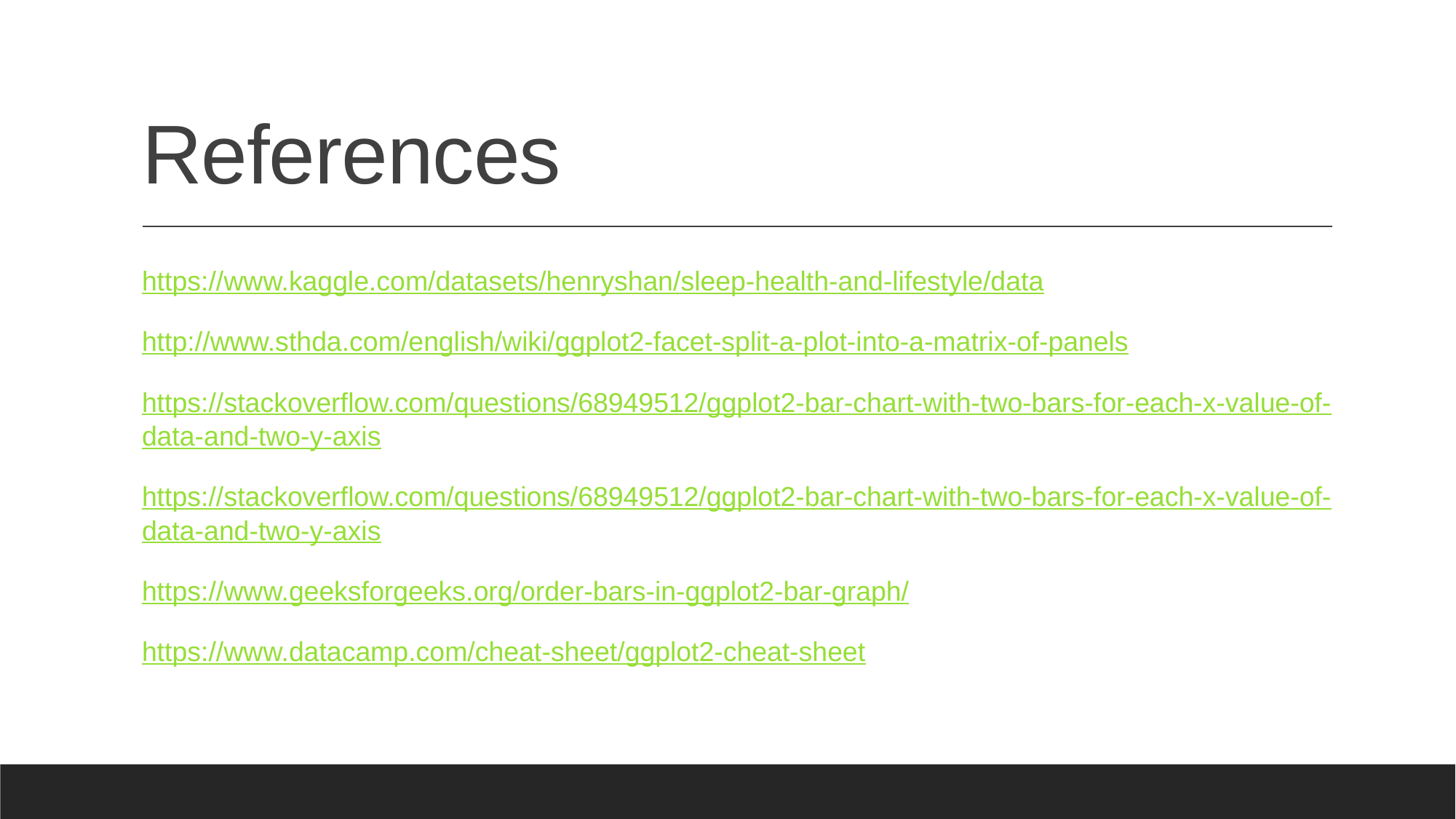

# References
https://www.kaggle.com/datasets/henryshan/sleep-health-and-lifestyle/data
http://www.sthda.com/english/wiki/ggplot2-facet-split-a-plot-into-a-matrix-of-panels
https://stackoverflow.com/questions/68949512/ggplot2-bar-chart-with-two-bars-for-each-x-value-of-data-and-two-y-axis
https://stackoverflow.com/questions/68949512/ggplot2-bar-chart-with-two-bars-for-each-x-value-of-data-and-two-y-axis
https://www.geeksforgeeks.org/order-bars-in-ggplot2-bar-graph/
https://www.datacamp.com/cheat-sheet/ggplot2-cheat-sheet